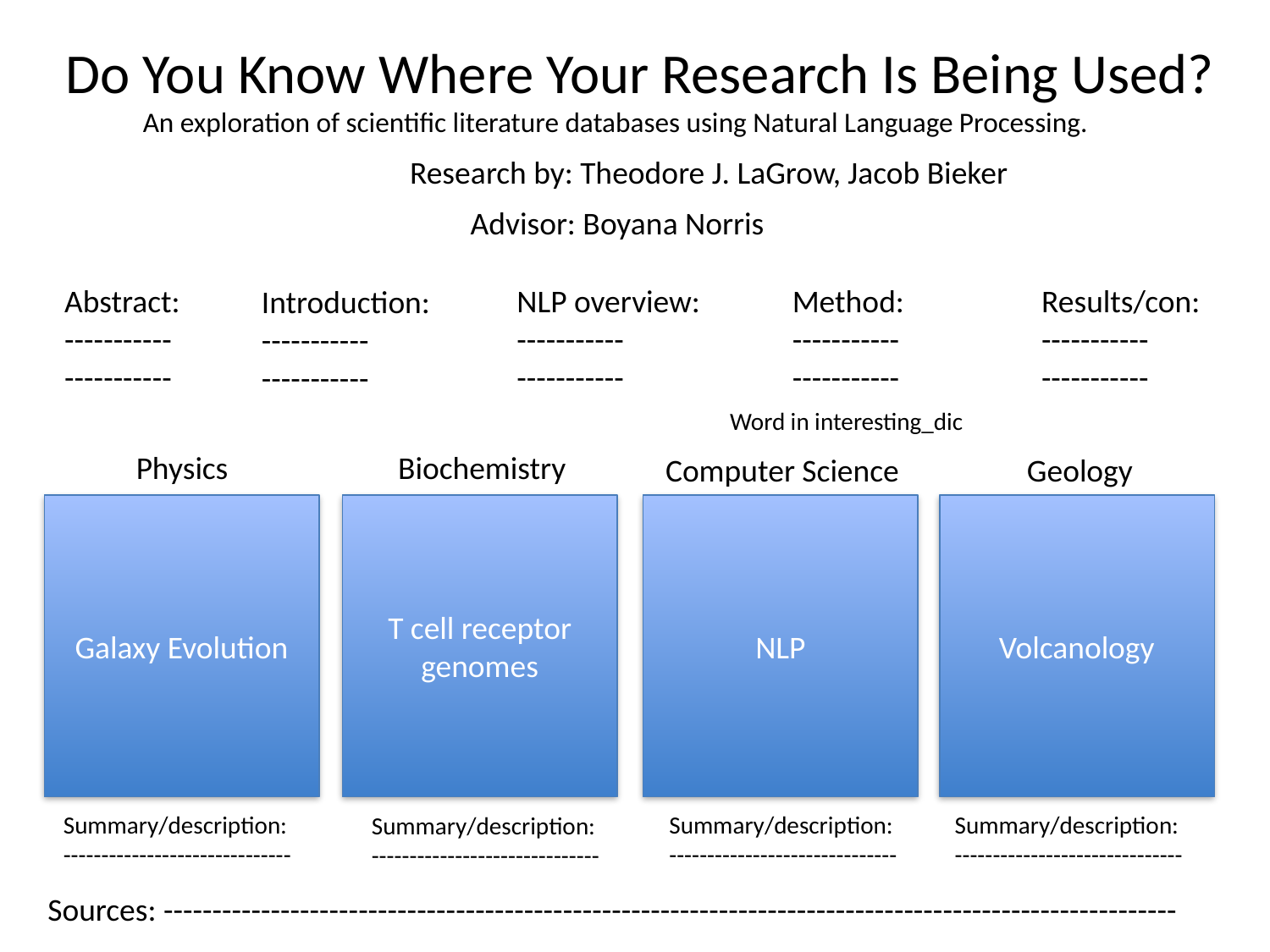

# Do You Know Where Your Research Is Being Used?
An exploration of scientific literature databases using Natural Language Processing.

Research by: Theodore J. LaGrow, Jacob Bieker
Advisor: Boyana Norris
Abstract:
-----------
-----------
NLP overview:
-----------
-----------
Method:
-----------
-----------
Results/con:
-----------
-----------
Introduction:
-----------
-----------
Word in interesting_dic
Physics
Biochemistry
Computer Science
Geology
Galaxy Evolution
T cell receptor genomes
NLP
Volcanology
Summary/description:
------------------------------
Summary/description:
------------------------------
Summary/description:
------------------------------
Summary/description:
------------------------------
Sources: --------------------------------------------------------------------------------------------------------